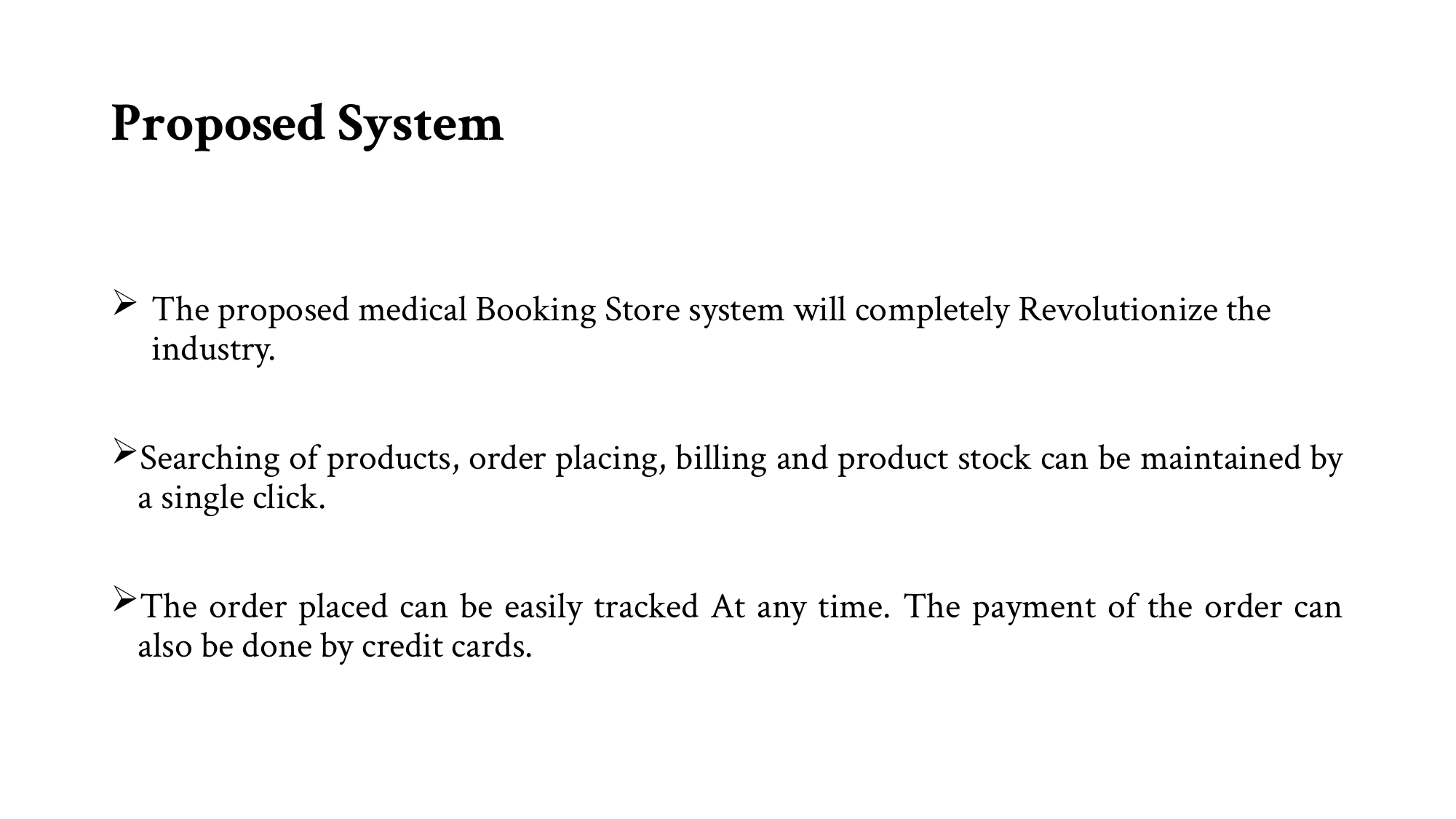

# Proposed System

The proposed medical Booking Store system will completely Revolutionize the industry.

Searching of products, order placing, billing and product stock can be maintained by a single click.

The order placed can be easily tracked At any time. The payment of the order can also be done by credit cards.